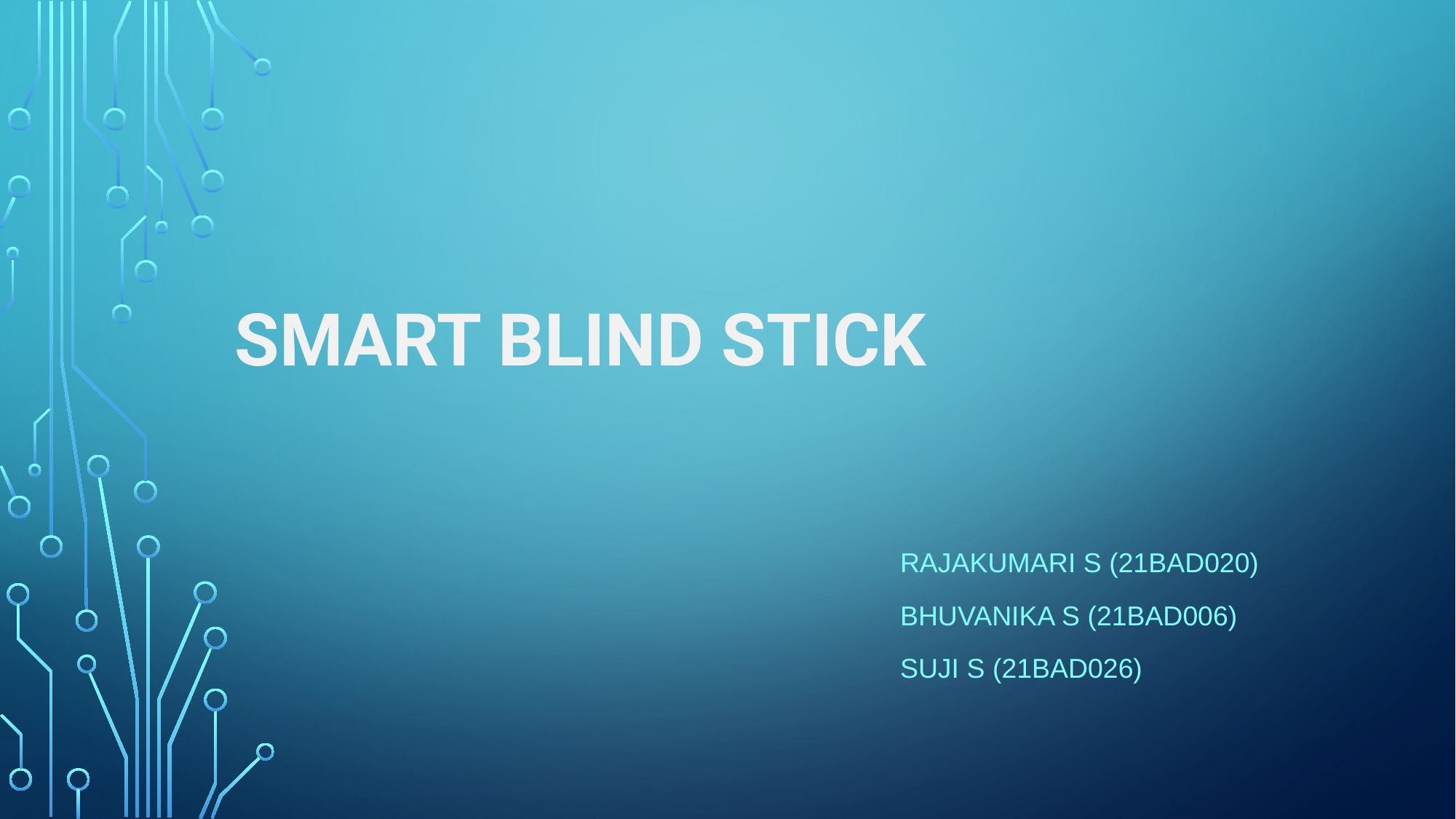

# Smart Blind Stick
RajaKumari s (21Bad020)
Bhuvanika S (21bad006)
Suji S (21bad026)